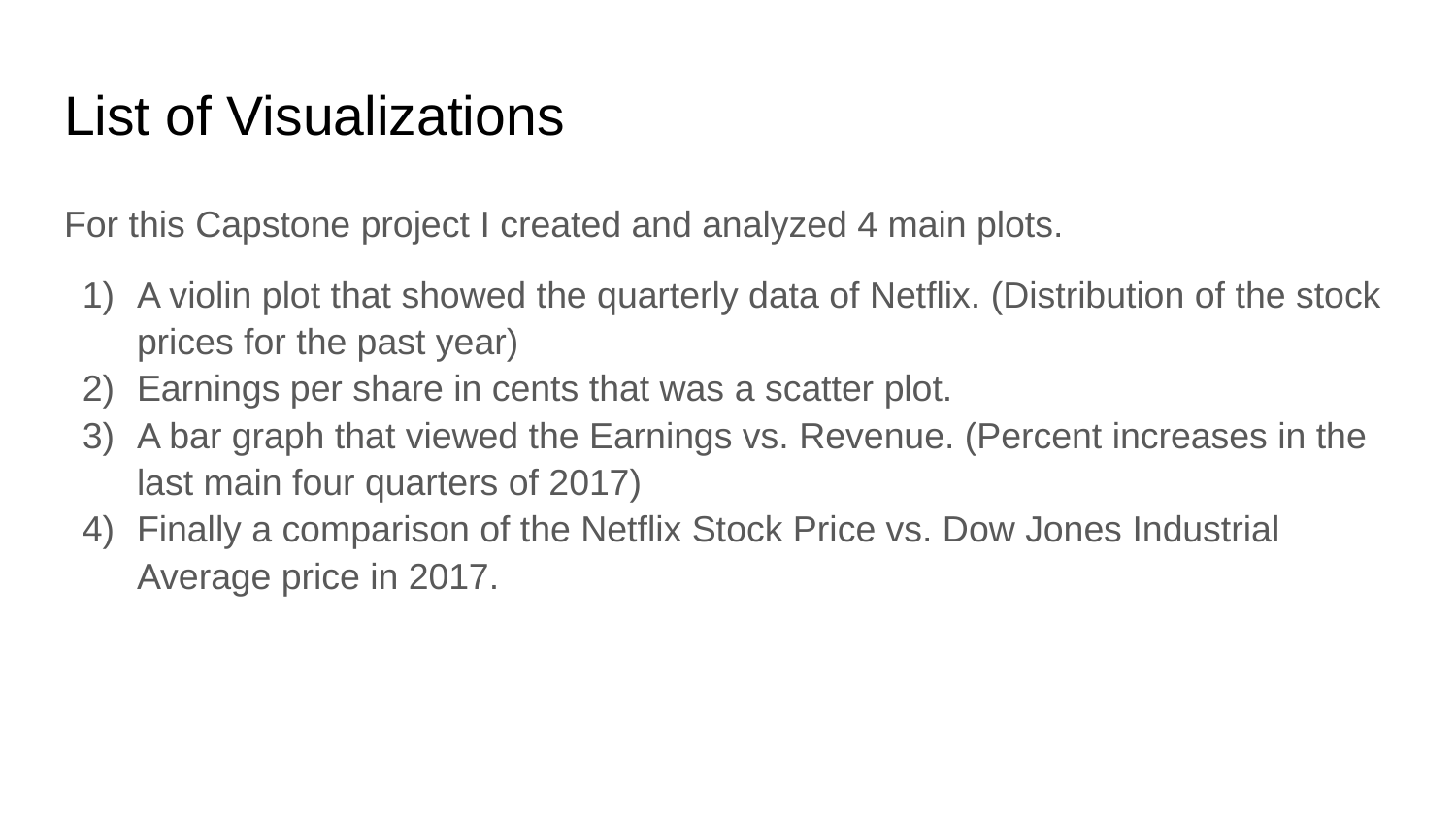

# List of Visualizations
For this Capstone project I created and analyzed 4 main plots.
A violin plot that showed the quarterly data of Netflix. (Distribution of the stock prices for the past year)
Earnings per share in cents that was a scatter plot.
A bar graph that viewed the Earnings vs. Revenue. (Percent increases in the last main four quarters of 2017)
Finally a comparison of the Netflix Stock Price vs. Dow Jones Industrial Average price in 2017.